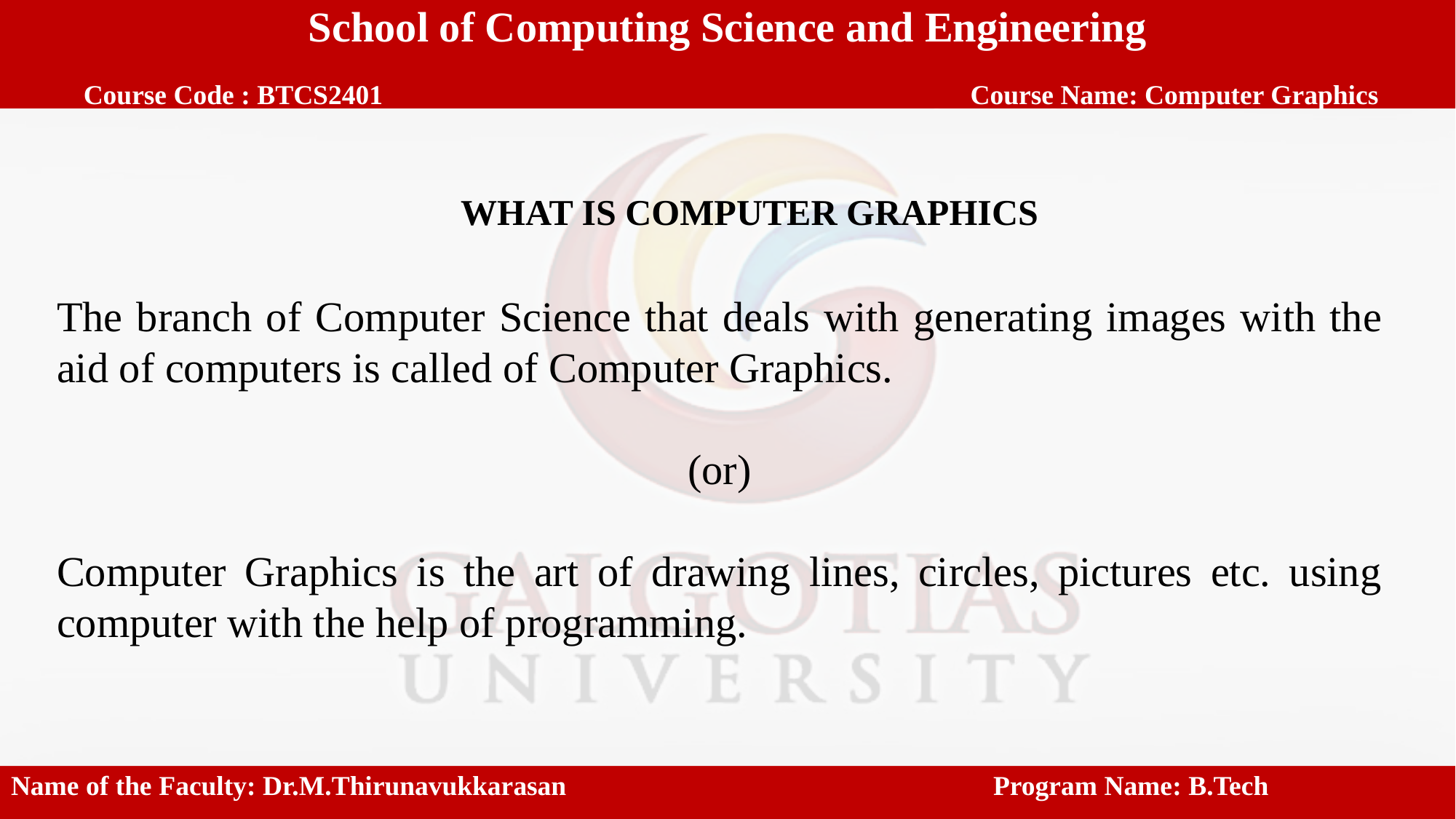

School of Computing Science and Engineering
 Course Code : BTCS2401						   Course Name: Computer Graphics

WHAT IS COMPUTER GRAPHICS
The branch of Computer Science that deals with generating images with the aid of computers is called of Computer Graphics.

(or)

Computer Graphics is the art of drawing lines, circles, pictures etc. using computer with the help of programming.

Name of the Faculty: Dr.M.Thirunavukkarasan           				Program Name: B.Tech